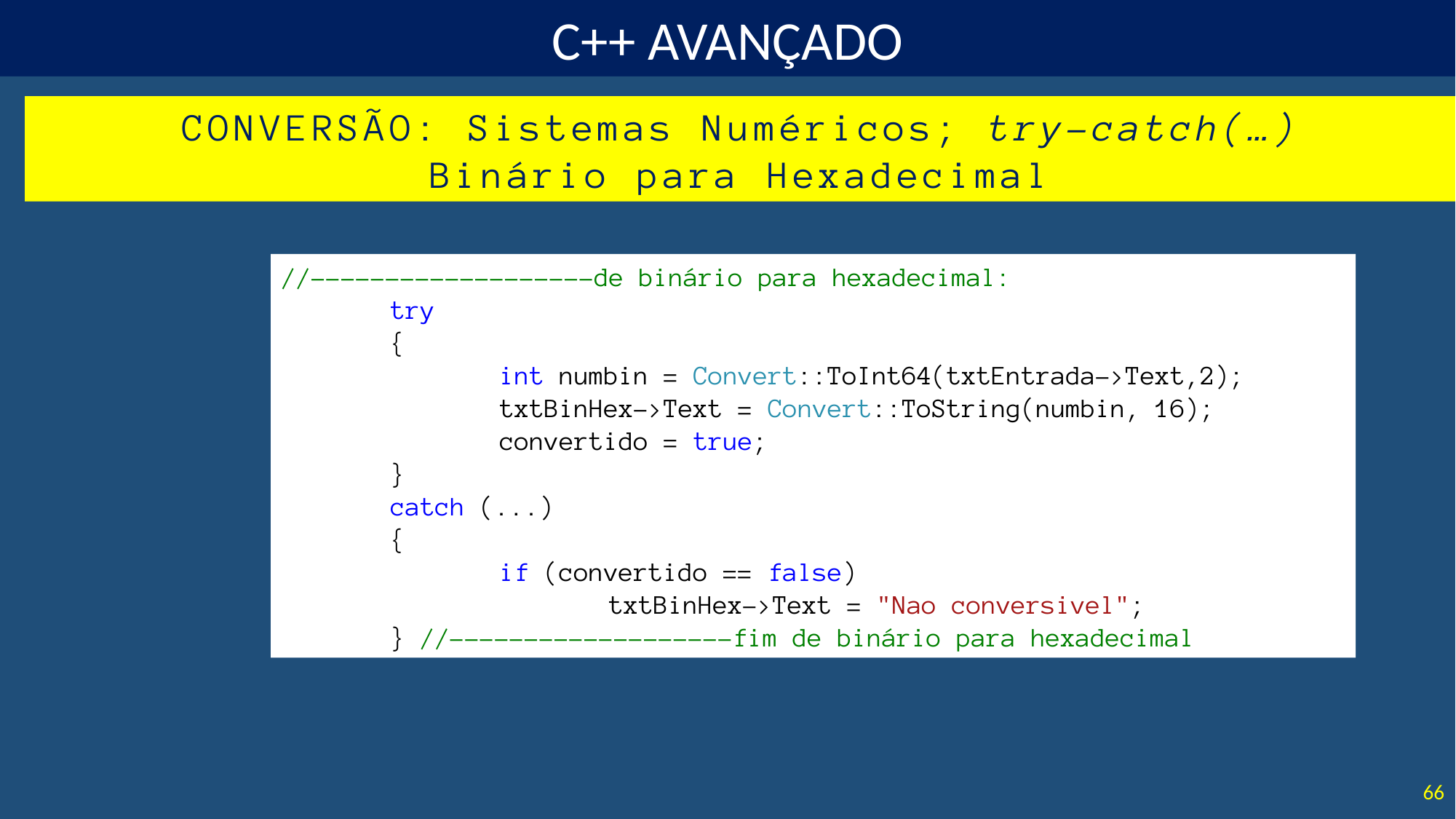

CONVERSÃO: Sistemas Numéricos; try-catch(…)
Binário para Hexadecimal
//-------------------de binário para hexadecimal:
	try
	{
		int numbin = Convert::ToInt64(txtEntrada->Text,2);
		txtBinHex->Text = Convert::ToString(numbin, 16);
		convertido = true;
	}
	catch (...)
	{
		if (convertido == false)
			txtBinHex->Text = "Nao conversivel";
	} //-------------------fim de binário para hexadecimal